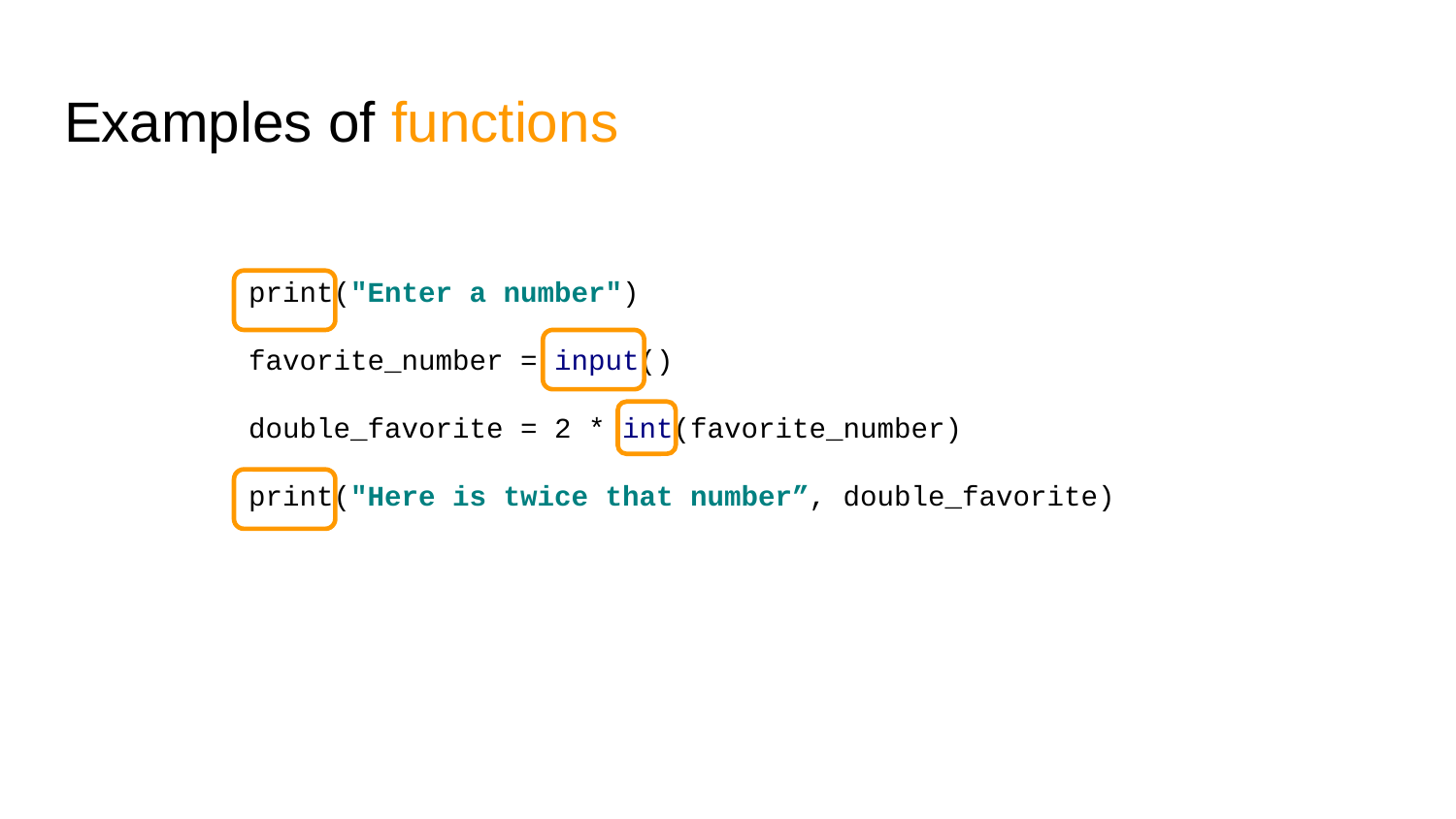

# Examples of functions
print("Enter a number")

favorite_number = input()

double_favorite = 2 * int(favorite_number)

print("Here is twice that number”, double_favorite)